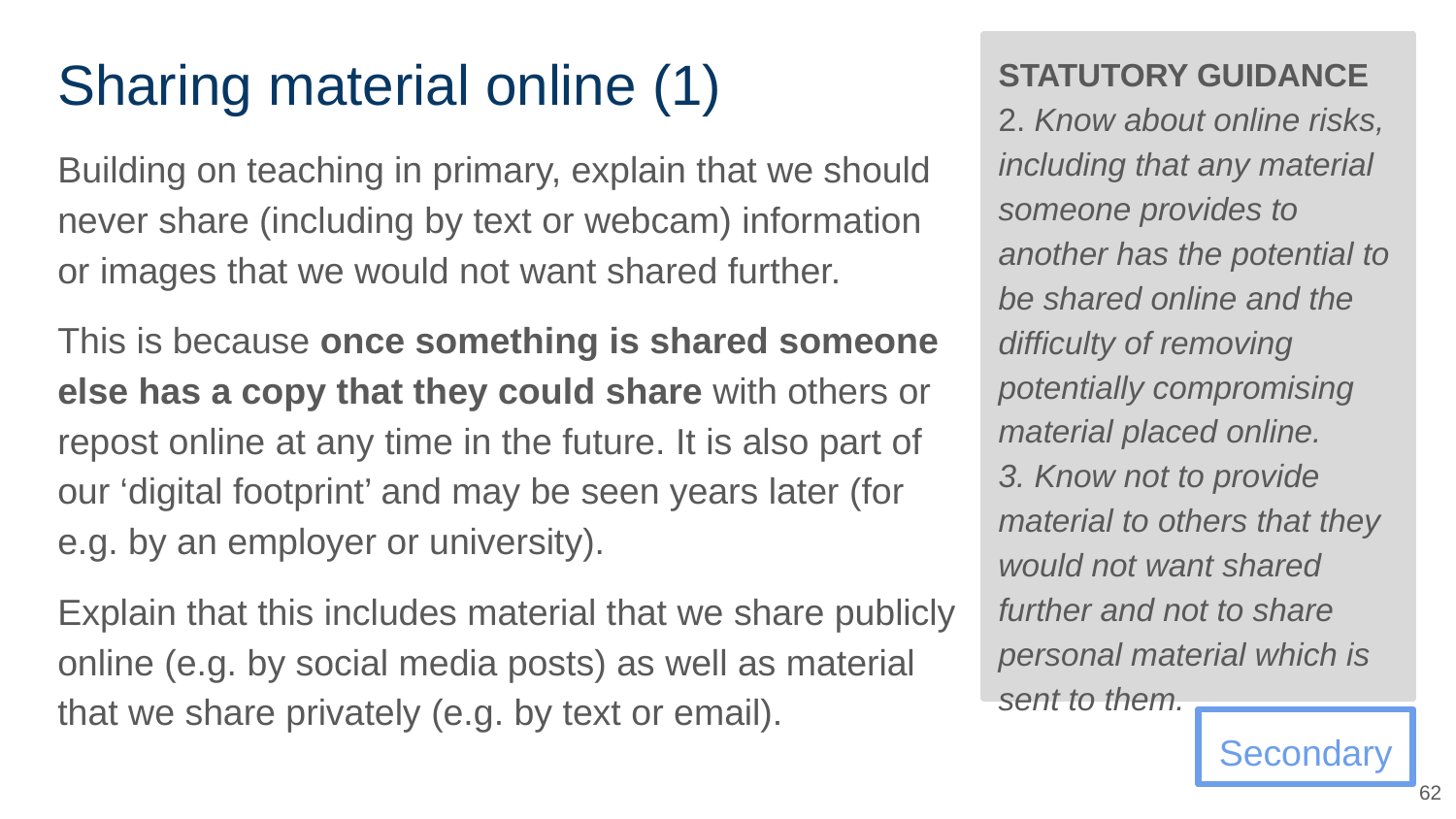

# Sharing material online (1)
STATUTORY GUIDANCE
2. Know about online risks, including that any material someone provides to another has the potential to be shared online and the difficulty of removing potentially compromising material placed online.
3. Know not to provide material to others that they would not want shared further and not to share personal material which is sent to them.

Building on teaching in primary, explain that we should never share (including by text or webcam) information or images that we would not want shared further.
This is because once something is shared someone else has a copy that they could share with others or repost online at any time in the future. It is also part of our ‘digital footprint’ and may be seen years later (for e.g. by an employer or university).
Explain that this includes material that we share publicly online (e.g. by social media posts) as well as material that we share privately (e.g. by text or email).

Secondary
62